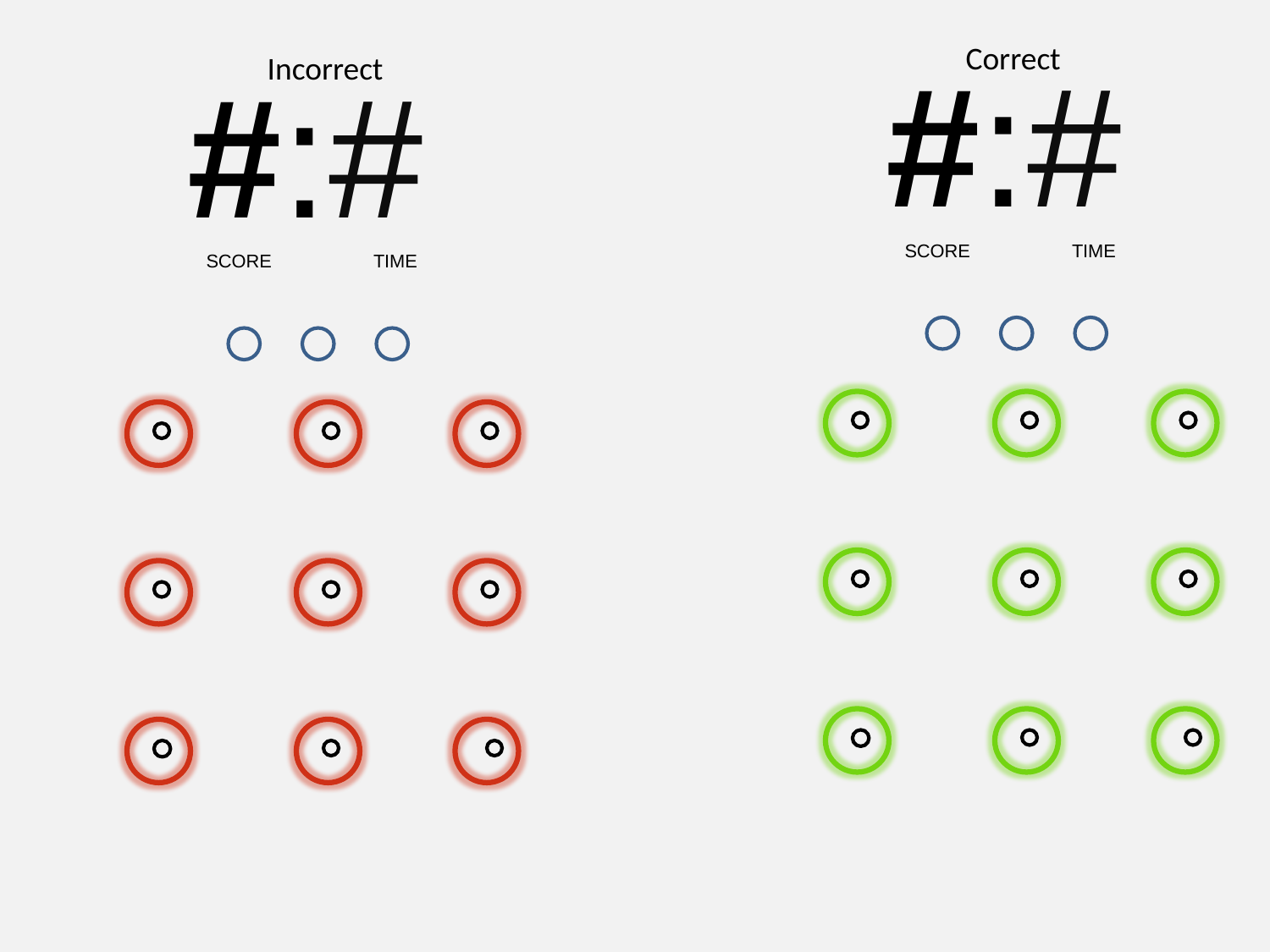

#:#
SCORE
TIME

Correct

#:#
SCORE
TIME

Incorrect